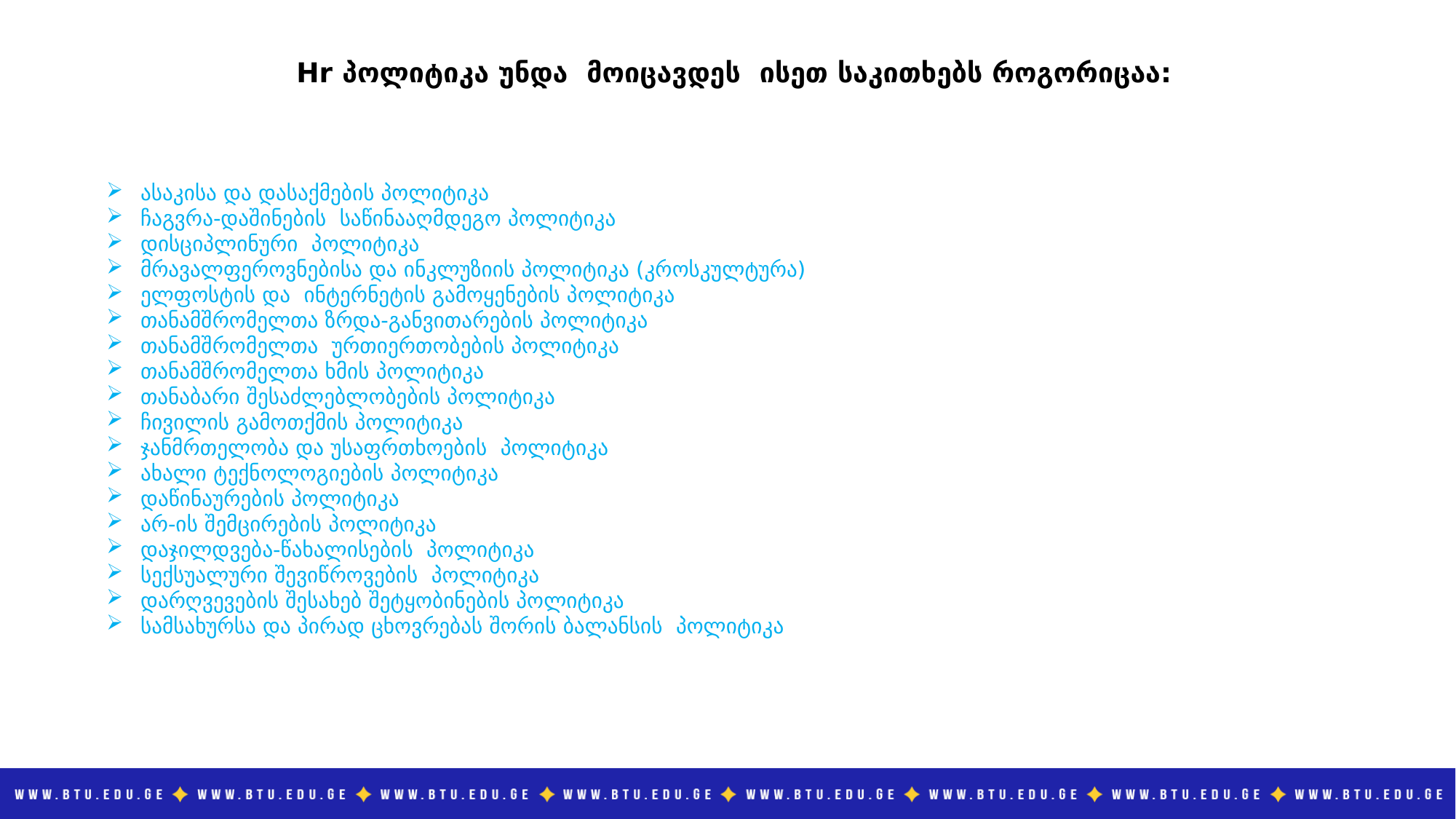

Hr პოლიტიკა უნდა  მოიცავდეს  ისეთ საკითხებს როგორიცაა:
ასაკისა და დასაქმების პოლიტიკა
ჩაგვრა-დაშინების  საწინააღმდეგო პოლიტიკა
დისციპლინური  პოლიტიკა
მრავალფეროვნებისა და ინკლუზიის პოლიტიკა (კროსკულტურა)
ელფოსტის და  ინტერნეტის გამოყენების პოლიტიკა
თანამშრომელთა ზრდა-განვითარების პოლიტიკა
თანამშრომელთა  ურთიერთობების პოლიტიკა
თანამშრომელთა ხმის პოლიტიკა
თანაბარი შესაძლებლობების პოლიტიკა
ჩივილის გამოთქმის პოლიტიკა
ჯანმრთელობა და უსაფრთხოების  პოლიტიკა
ახალი ტექნოლოგიების პოლიტიკა
დაწინაურების პოლიტიკა
არ-ის შემცირების პოლიტიკა
დაჯილდვება-წახალისების  პოლიტიკა
სექსუალური შევიწროვების  პოლიტიკა
დარღვევების შესახებ შეტყობინების პოლიტიკა
სამსახურსა და პირად ცხოვრებას შორის ბალანსის  პოლიტიკა